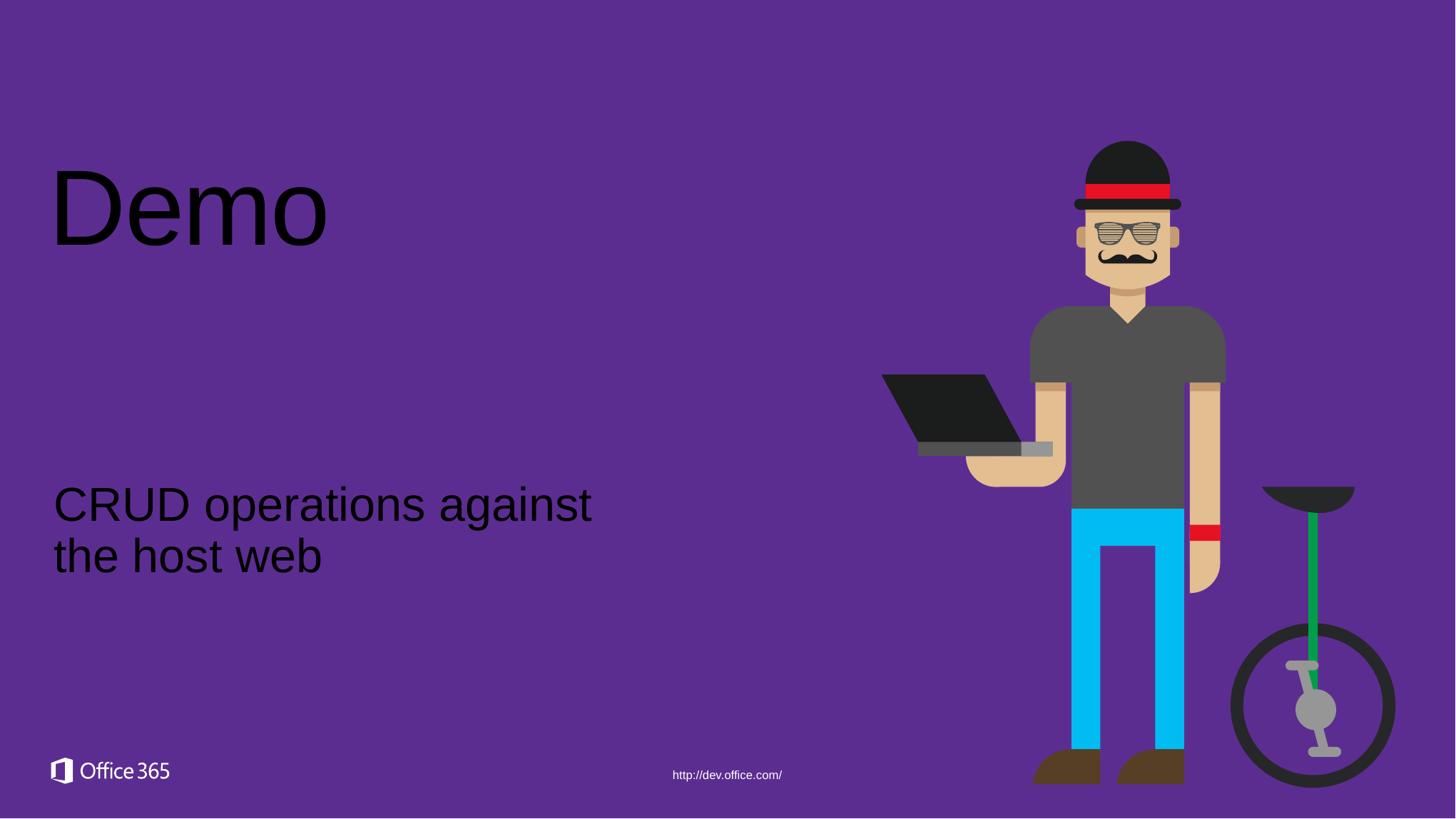

# Demo
CRUD operations against
the host web